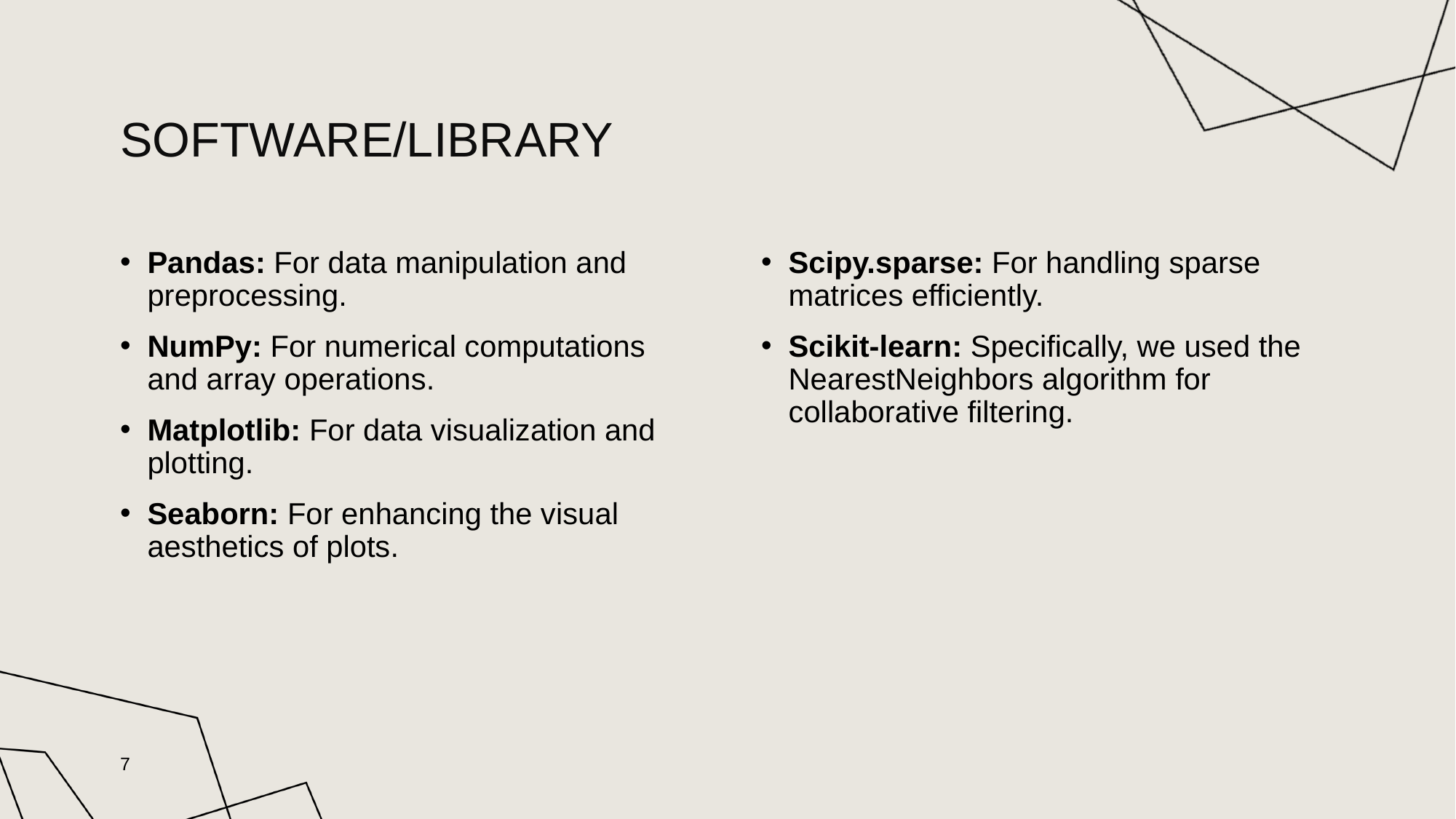

# SOFTWARE/LIBRARY
Pandas: For data manipulation and preprocessing.
NumPy: For numerical computations and array operations.
Matplotlib: For data visualization and plotting.
Seaborn: For enhancing the visual aesthetics of plots.
Scipy.sparse: For handling sparse matrices efficiently.
Scikit-learn: Specifically, we used the NearestNeighbors algorithm for collaborative filtering.
7